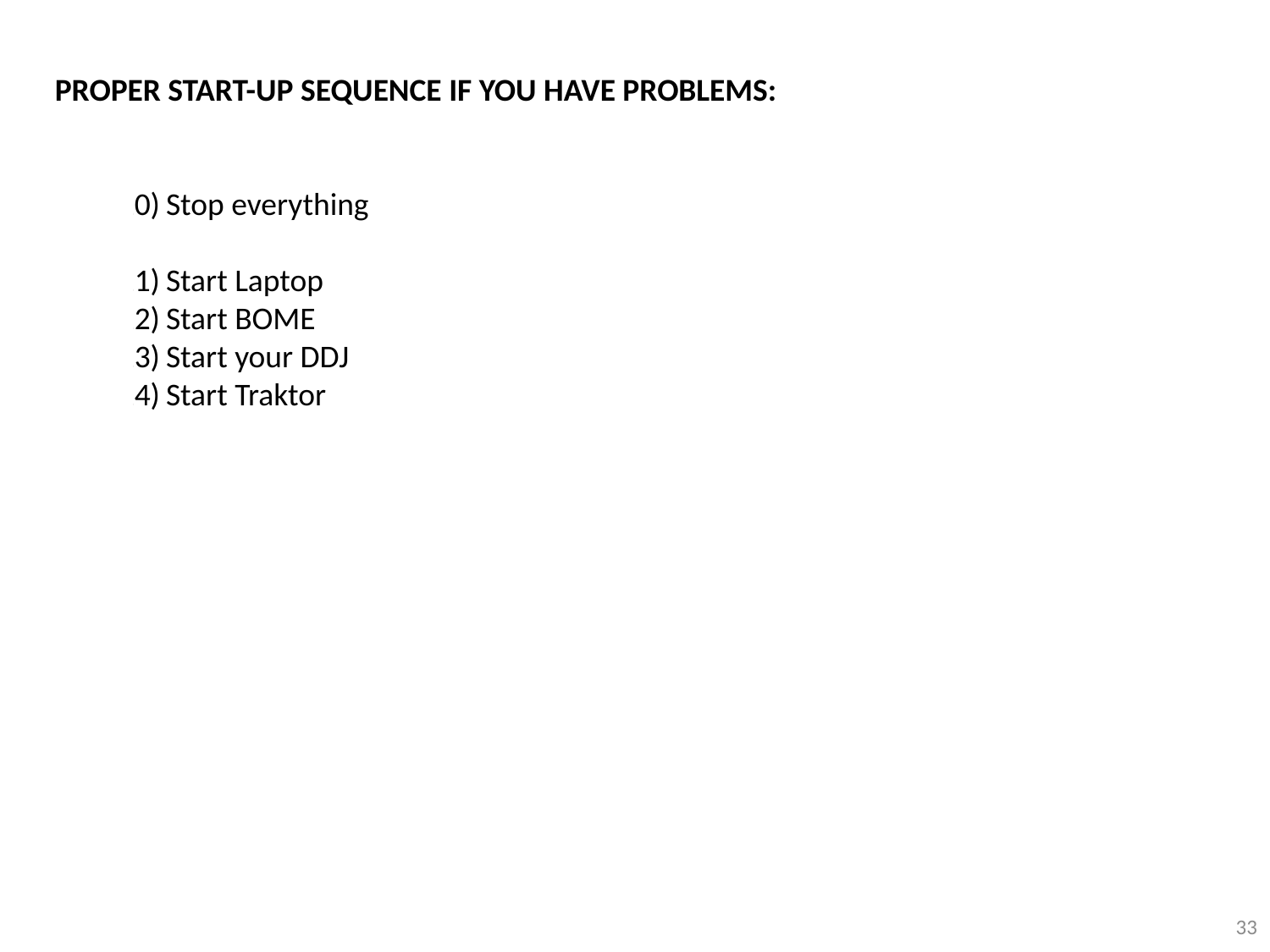

PROPER START-UP SEQUENCE IF YOU HAVE PROBLEMS:

Stop everything

Start Laptop
Start BOME
Start your DDJ
Start Traktor

33